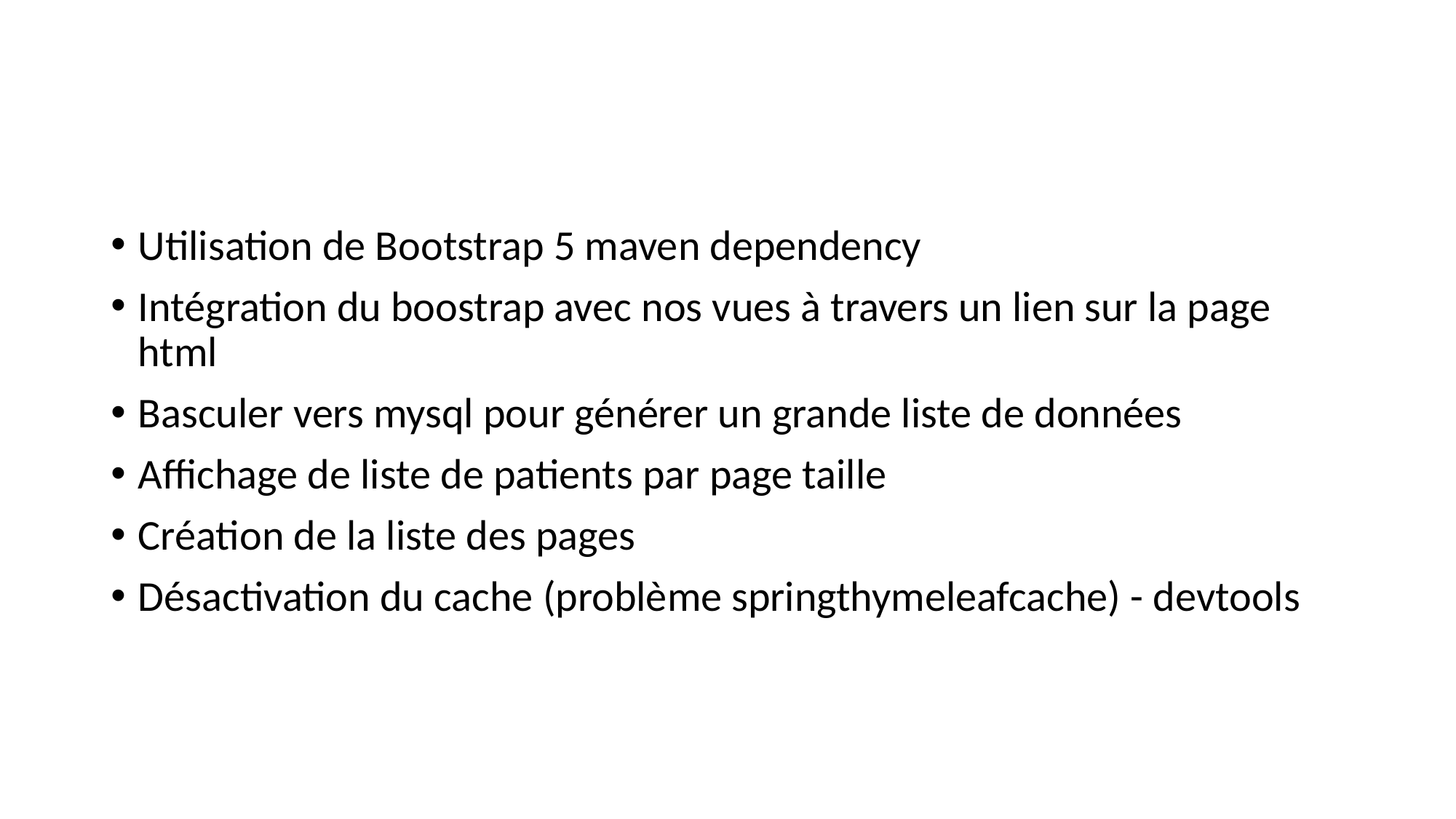

#
Utilisation de Bootstrap 5 maven dependency
Intégration du boostrap avec nos vues à travers un lien sur la page html
Basculer vers mysql pour générer un grande liste de données
Affichage de liste de patients par page taille
Création de la liste des pages
Désactivation du cache (problème springthymeleafcache) - devtools